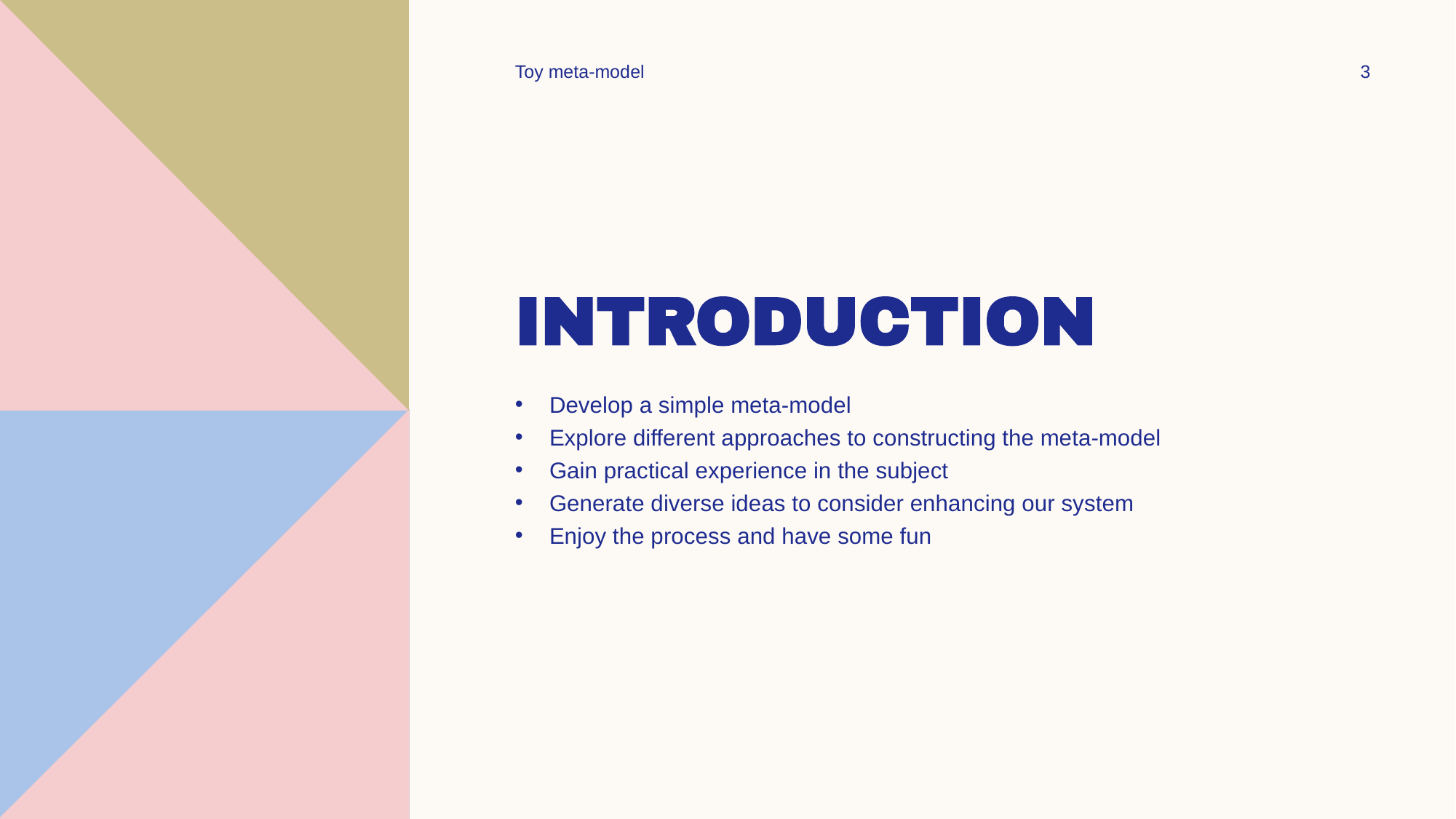

Toy meta-model
3
# Introduction
Develop a simple meta-model
Explore different approaches to constructing the meta-model
Gain practical experience in the subject
Generate diverse ideas to consider enhancing our system
Enjoy the process and have some fun